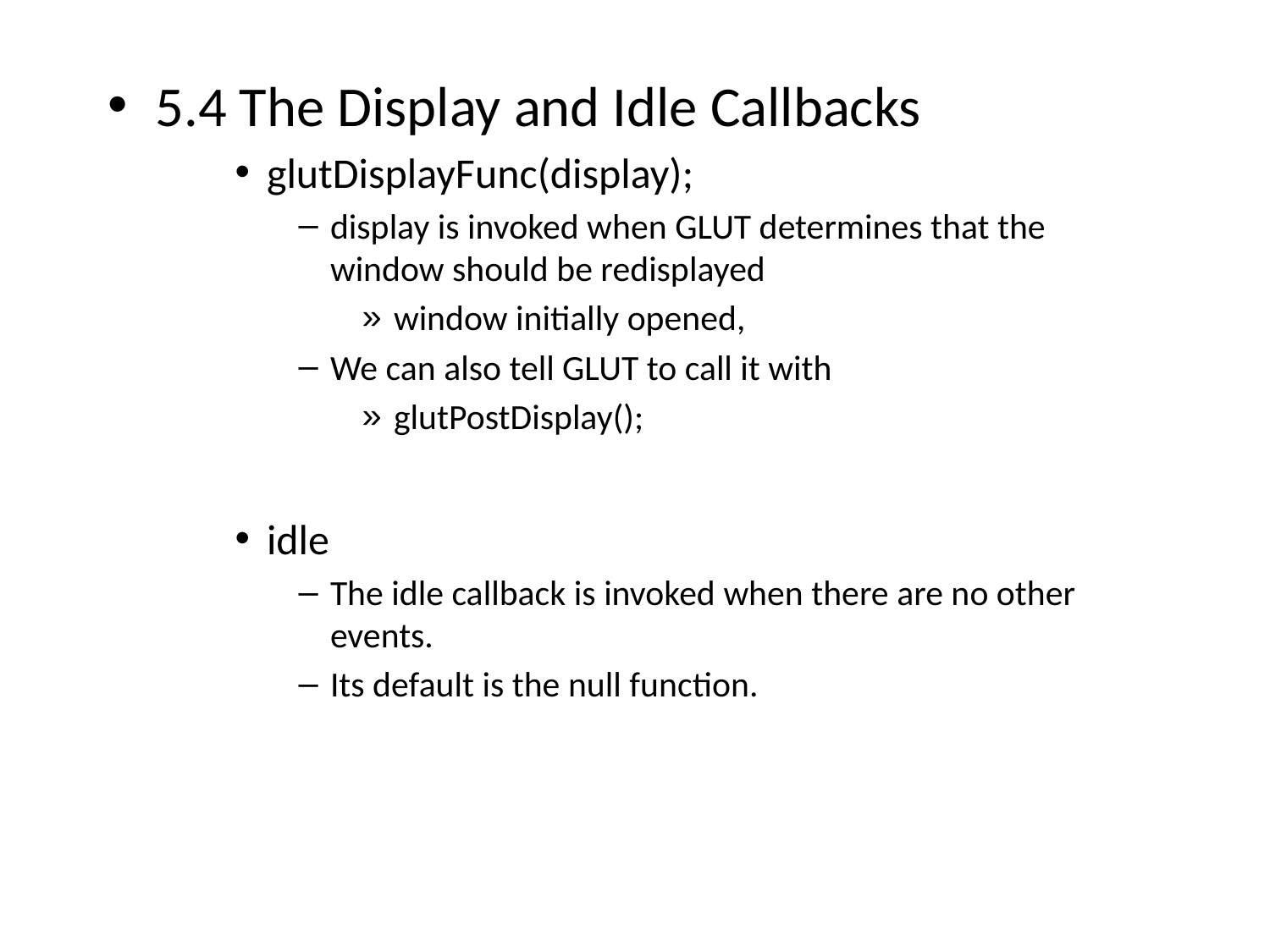

5.4 The Display and Idle Callbacks
glutDisplayFunc(display);
display is invoked when GLUT determines that the window should be redisplayed
window initially opened,
We can also tell GLUT to call it with
glutPostDisplay();

idle
The idle callback is invoked when there are no other events.
Its default is the null function.